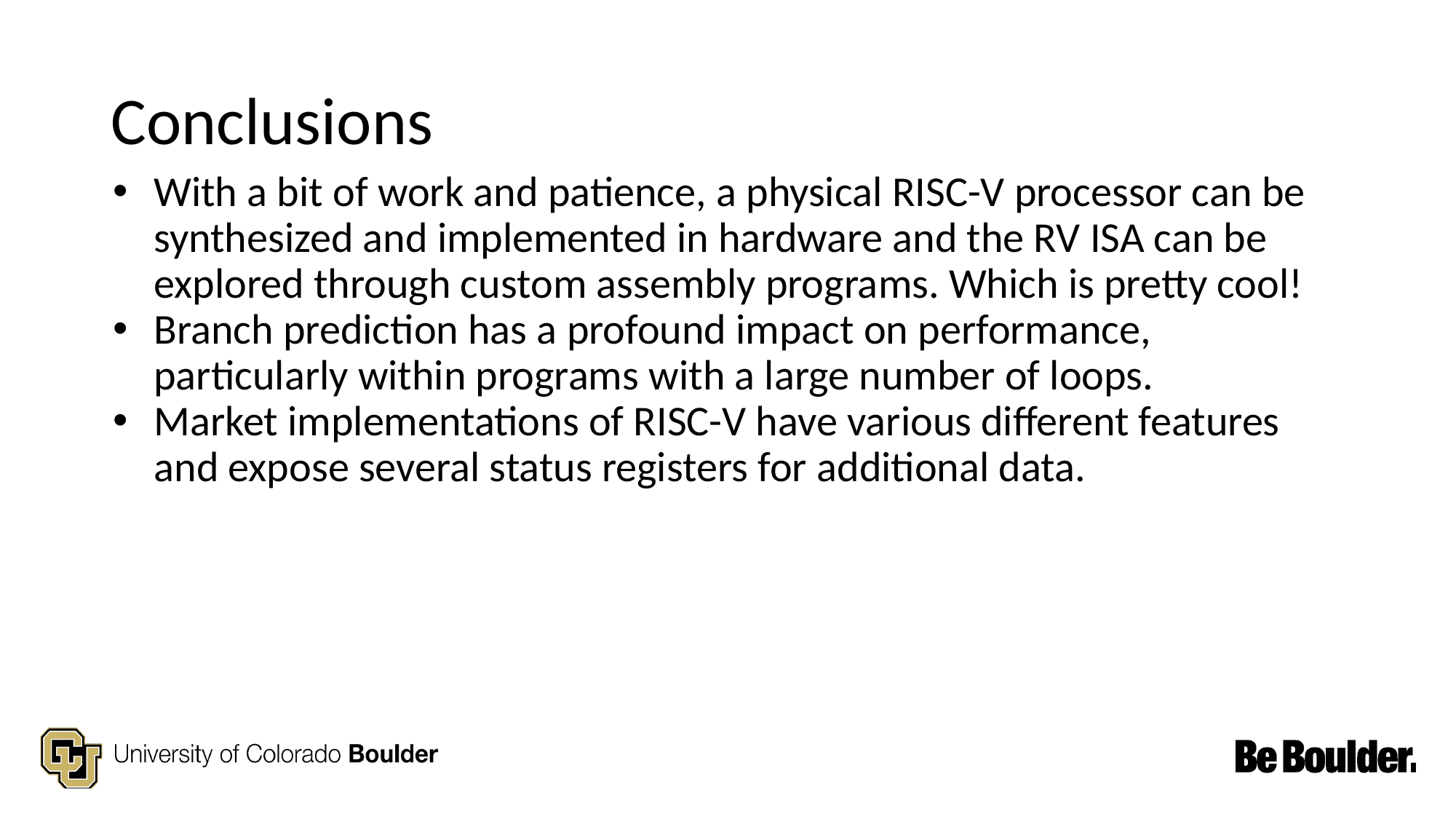

# Conclusions
With a bit of work and patience, a physical RISC-V processor can be synthesized and implemented in hardware and the RV ISA can be explored through custom assembly programs. Which is pretty cool!
Branch prediction has a profound impact on performance, particularly within programs with a large number of loops.
Market implementations of RISC-V have various different features and expose several status registers for additional data.